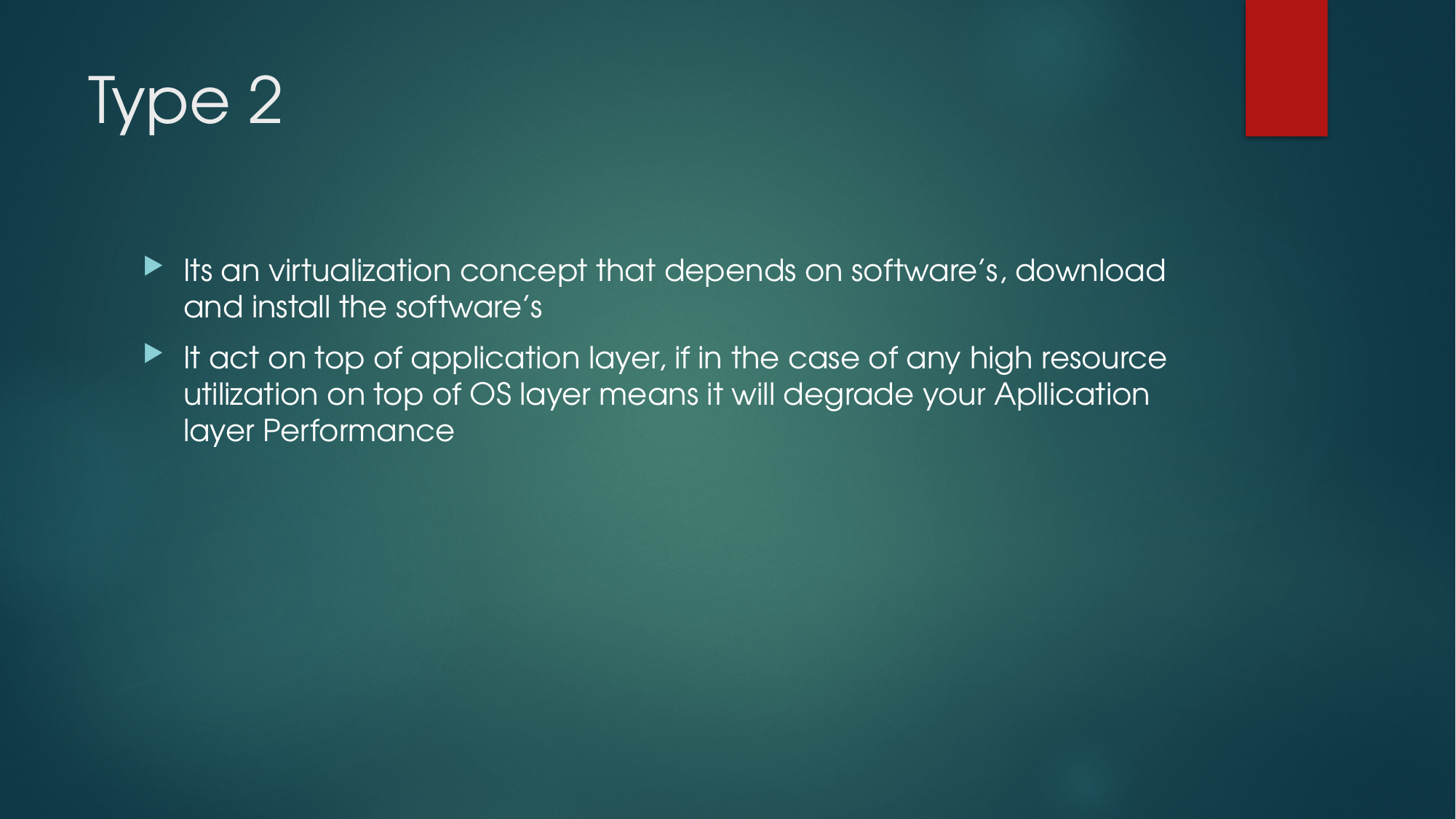

# Type 2
Its an virtualization concept that depends on software’s, download and install the software’s
It act on top of application layer, if in the case of any high resource utilization on top of OS layer means it will degrade your Apllication layer Performance